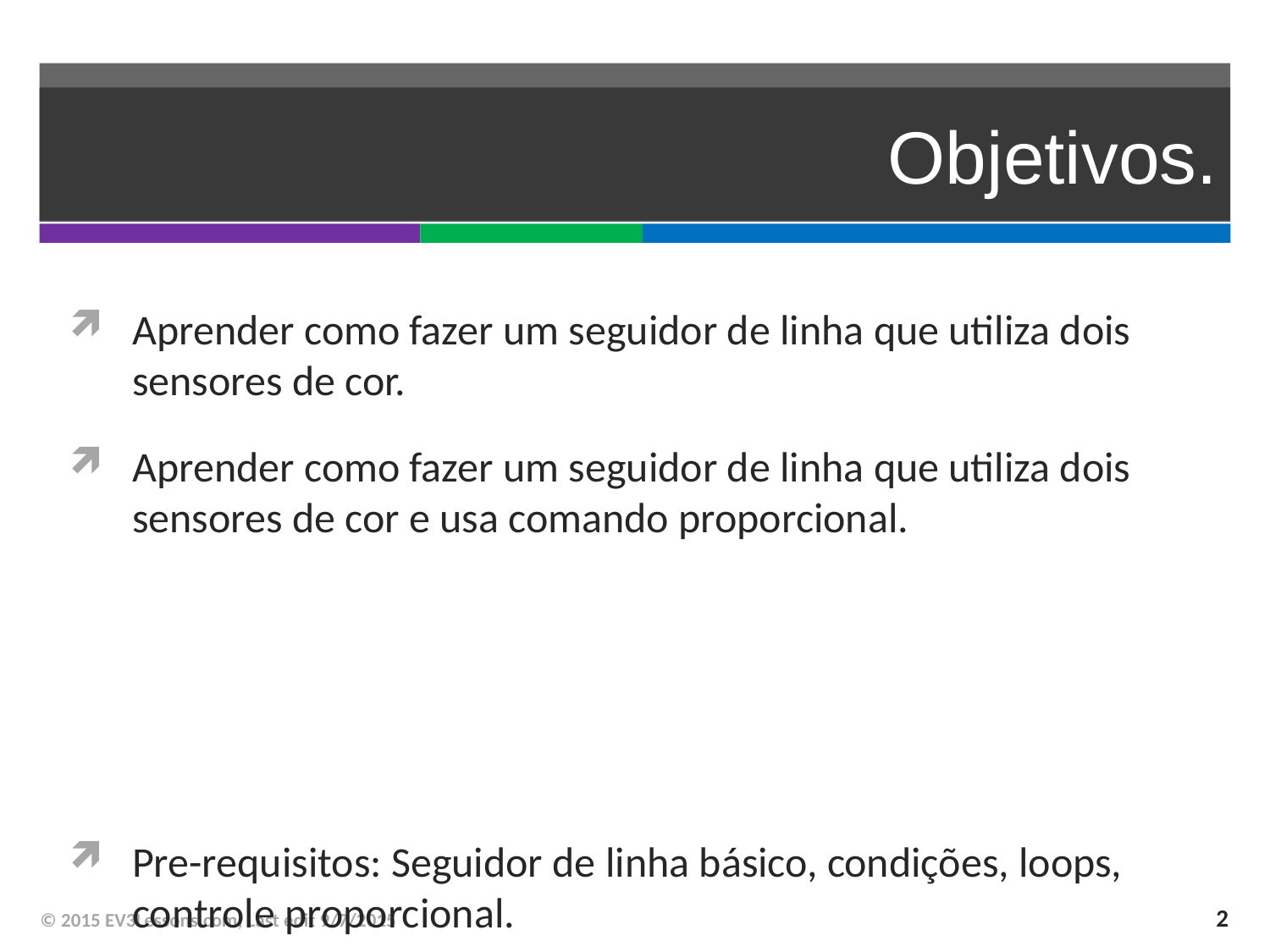

# Objetivos.
Aprender como fazer um seguidor de linha que utiliza dois sensores de cor.
Aprender como fazer um seguidor de linha que utiliza dois sensores de cor e usa comando proporcional.

Pre-requisitos: Seguidor de linha básico, condições, loops, controle proporcional.
2
© 2015 EV3Lessons.com, Last edit 9/7/2015